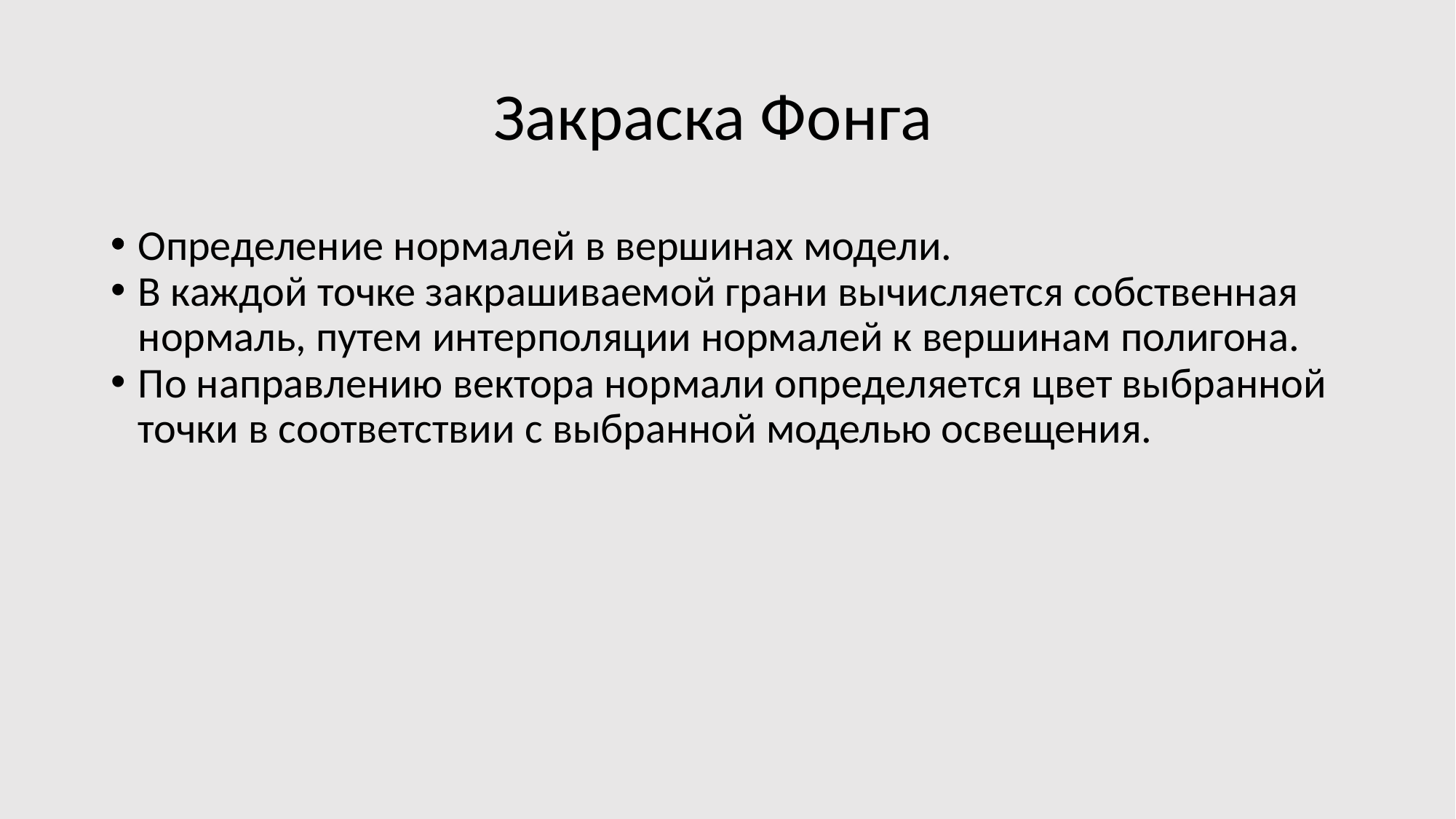

Закраска Фонга

Определение нормалей в вершинах модели.
В каждой точке закрашиваемой грани вычисляется собственная нормаль, путем интерполяции нормалей к вершинам полигона.
По направлению вектора нормали определяется цвет выбранной точки в соответствии с выбранной моделью освещения.